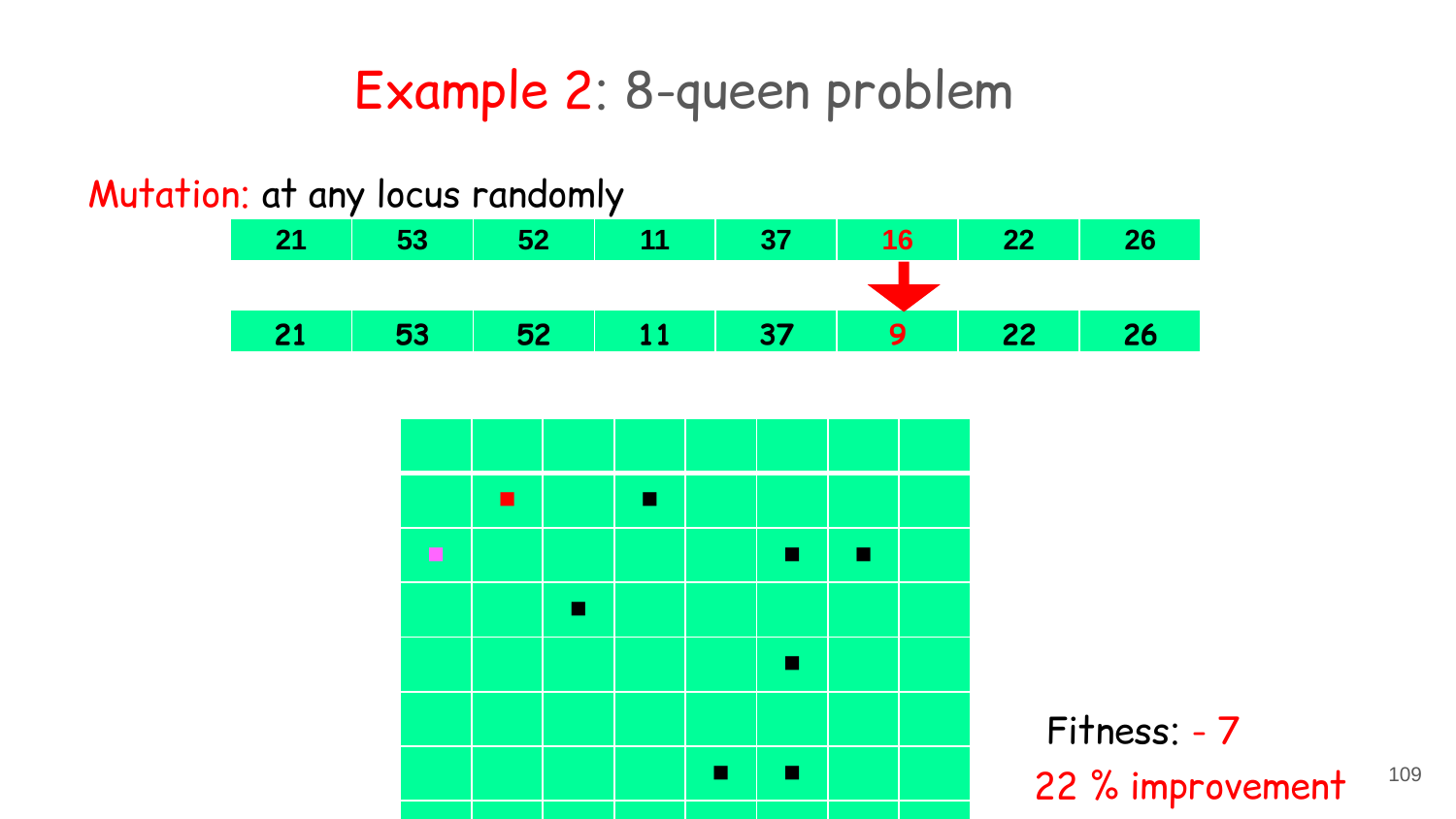

# Example 2: 8-queen problem
Mutation: at any locus randomly
| 21 | 53 | 52 | 11 | 37 | 16 | 22 | 26 |
| --- | --- | --- | --- | --- | --- | --- | --- |

| 21 | 53 | 52 | 11 | 37 | 9 | 22 | 26 |
| --- | --- | --- | --- | --- | --- | --- | --- |
|  |  |  |  |  |  |  |  |
| --- | --- | --- | --- | --- | --- | --- | --- |
|  | ■ |  | ■ |  |  |  |  |
| ■ |  |  |  |  | ■ | ■ |  |
|  |  | ■ |  |  |  |  |  |
|  |  |  |  |  | ■ |  |  |
|  |  |  |  |  |  |  |  |
|  |  |  |  | ■ | ■ |  |  |
|  |  |  |  |  |  |  |  |
Fitness: - 7
109
22 % improvement